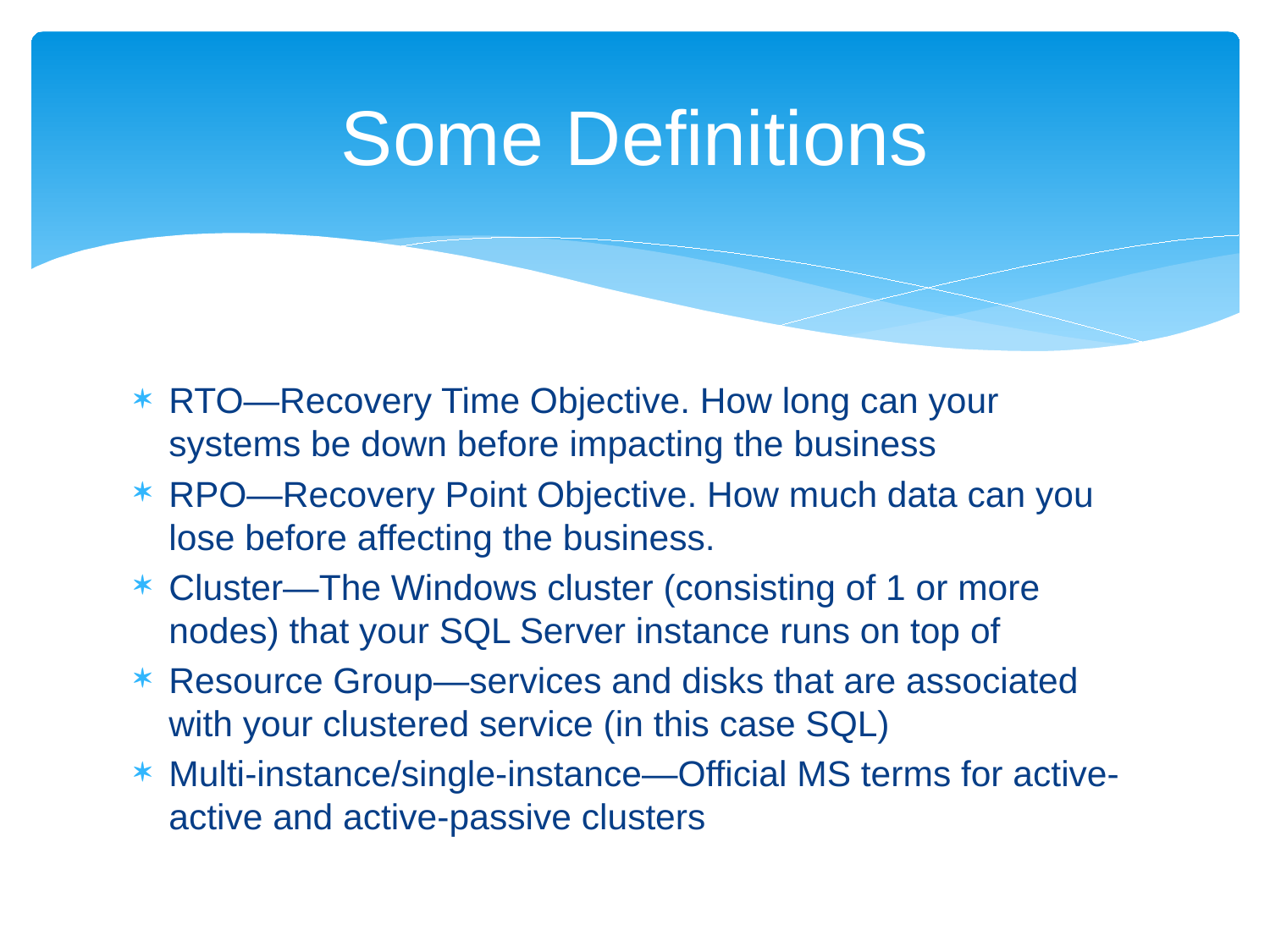

# Some Definitions
RTO—Recovery Time Objective. How long can your systems be down before impacting the business
RPO—Recovery Point Objective. How much data can you lose before affecting the business.
Cluster—The Windows cluster (consisting of 1 or more nodes) that your SQL Server instance runs on top of
Resource Group—services and disks that are associated with your clustered service (in this case SQL)
Multi-instance/single-instance—Official MS terms for active-active and active-passive clusters